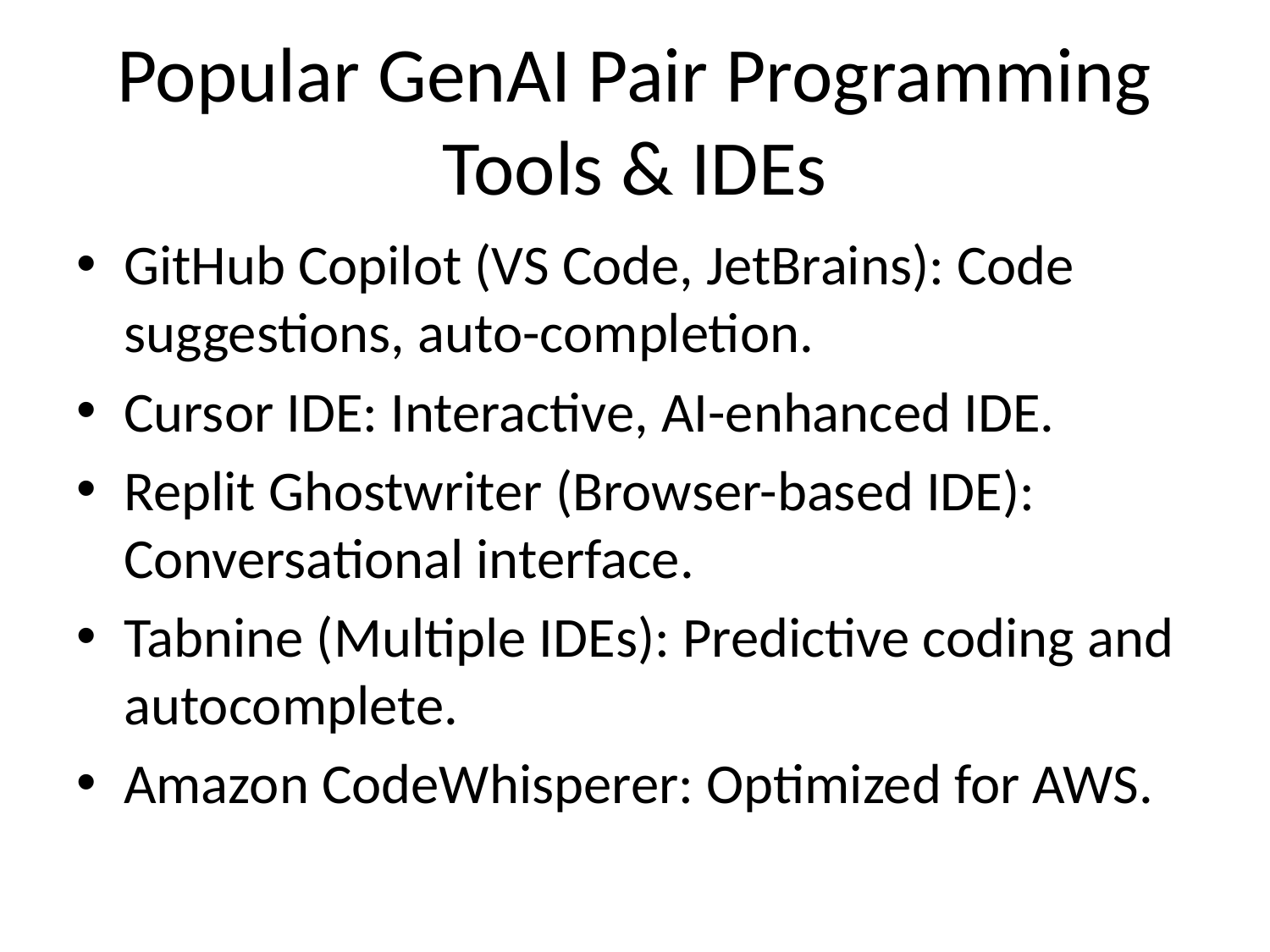

# Popular GenAI Pair Programming Tools & IDEs
GitHub Copilot (VS Code, JetBrains): Code suggestions, auto-completion.
Cursor IDE: Interactive, AI-enhanced IDE.
Replit Ghostwriter (Browser-based IDE): Conversational interface.
Tabnine (Multiple IDEs): Predictive coding and autocomplete.
Amazon CodeWhisperer: Optimized for AWS.